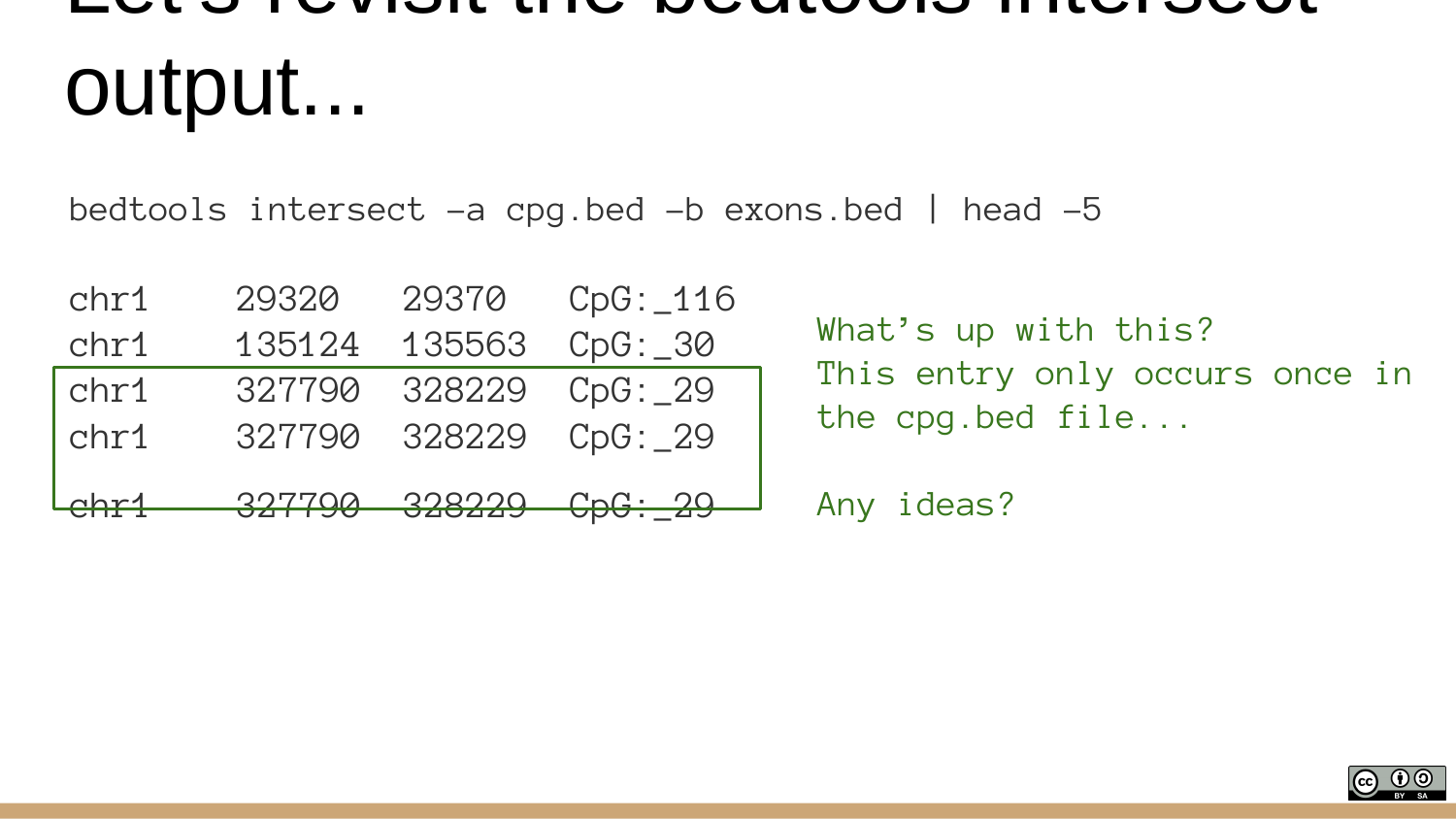

# Let’s revisit the bedtools intersect output...
bedtools intersect -a cpg.bed -b exons.bed | head -5

chr1    29320   29370   CpG:_116
chr1    135124  135563  CpG:_30
chr1    327790  328229  CpG:_29
chr1    327790  328229  CpG:_29
chr1    327790  328229  CpG:_29

What’s up with this?
This entry only occurs once in the cpg.bed file...

Any ideas?